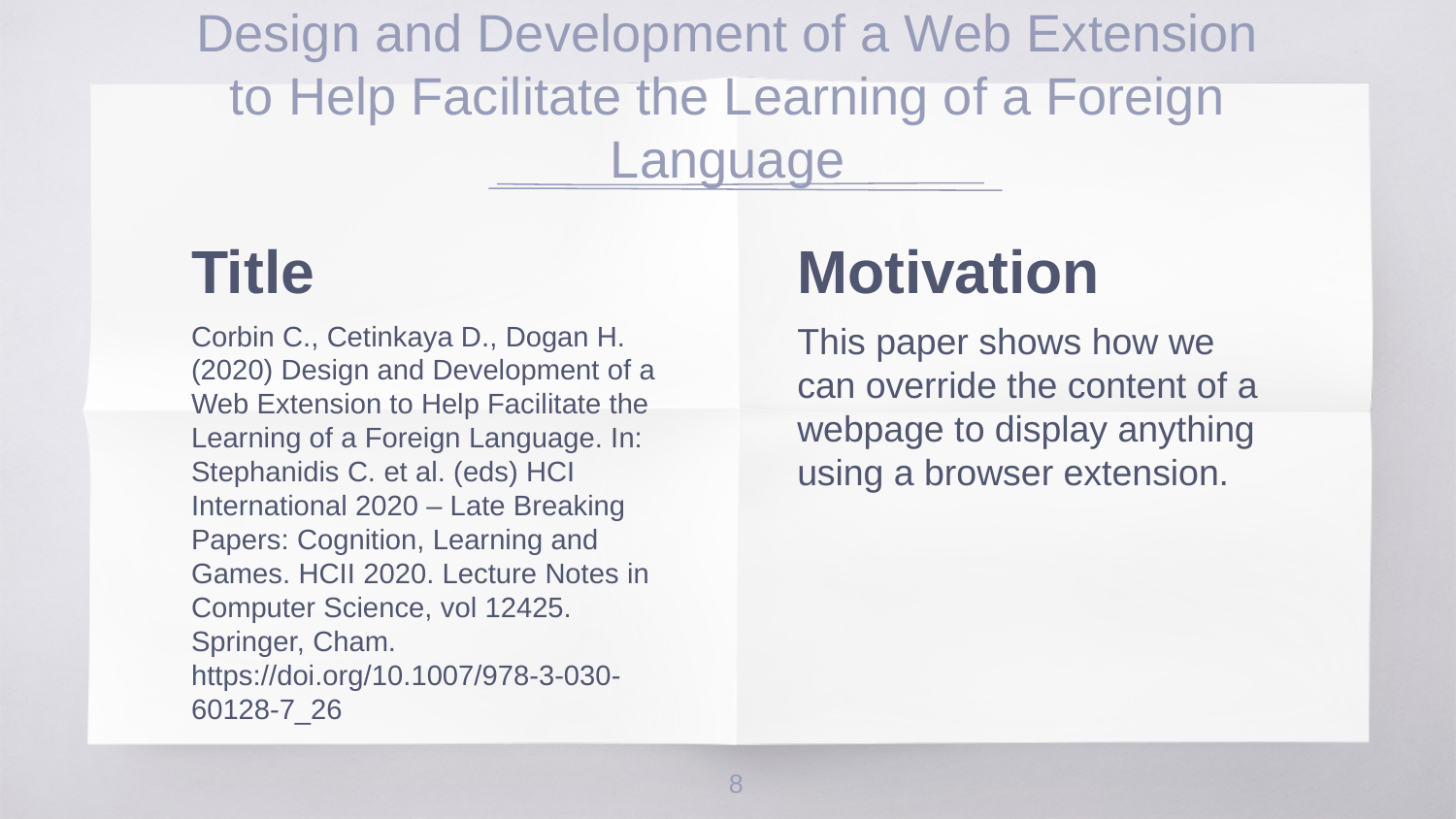

# Design and Development of a Web Extension to Help Facilitate the Learning of a Foreign Language
Title
Corbin C., Cetinkaya D., Dogan H. (2020) Design and Development of a Web Extension to Help Facilitate the Learning of a Foreign Language. In: Stephanidis C. et al. (eds) HCI International 2020 – Late Breaking Papers: Cognition, Learning and Games. HCII 2020. Lecture Notes in Computer Science, vol 12425. Springer, Cham. https://doi.org/10.1007/978-3-030-60128-7_26
Motivation
This paper shows how we can override the content of a webpage to display anything using a browser extension.

8